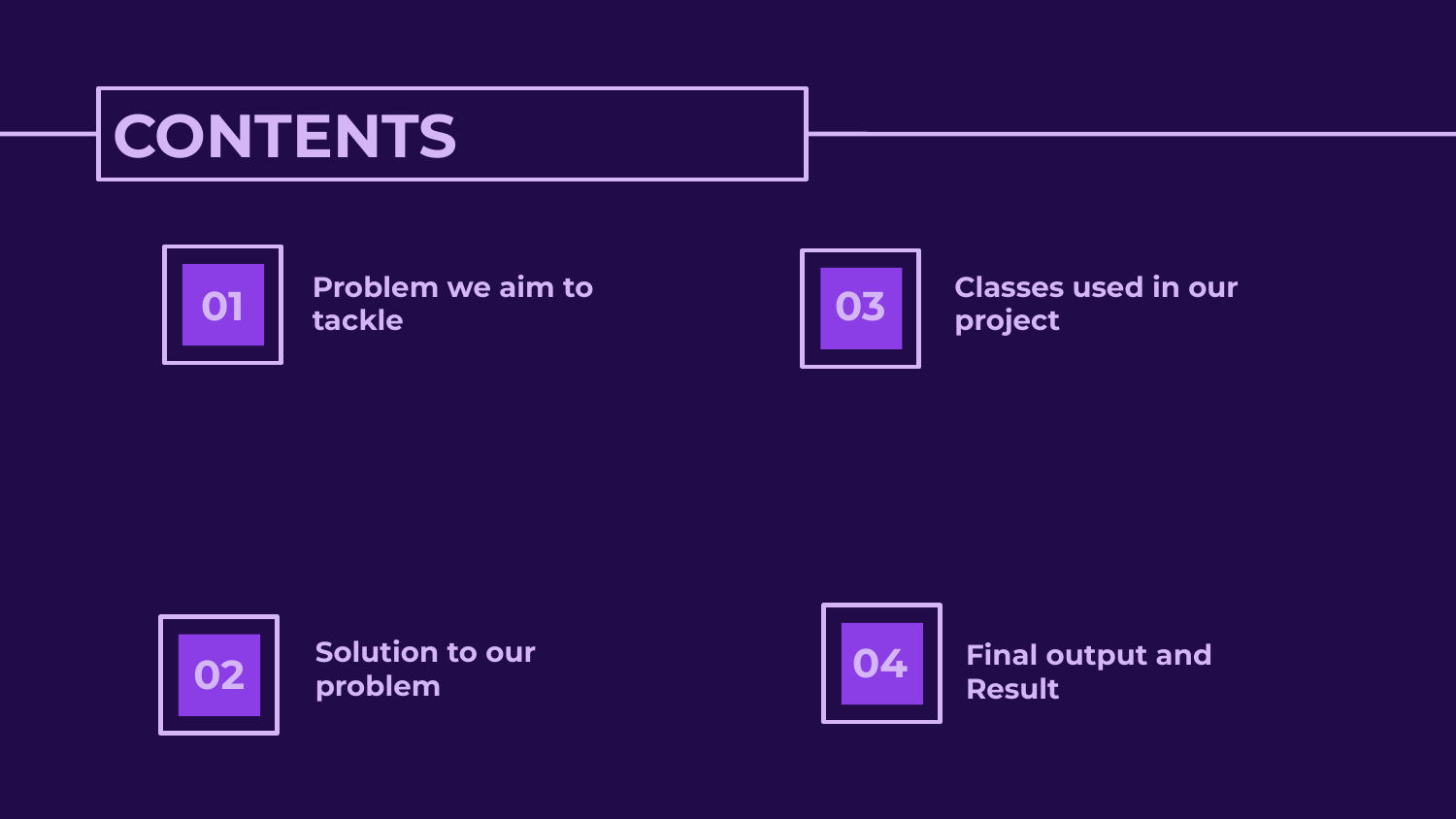

CONTENTS

Problem we aim to tackle
Classes used in our project
01
03

02
Solution to our problem
Final output and Result
04